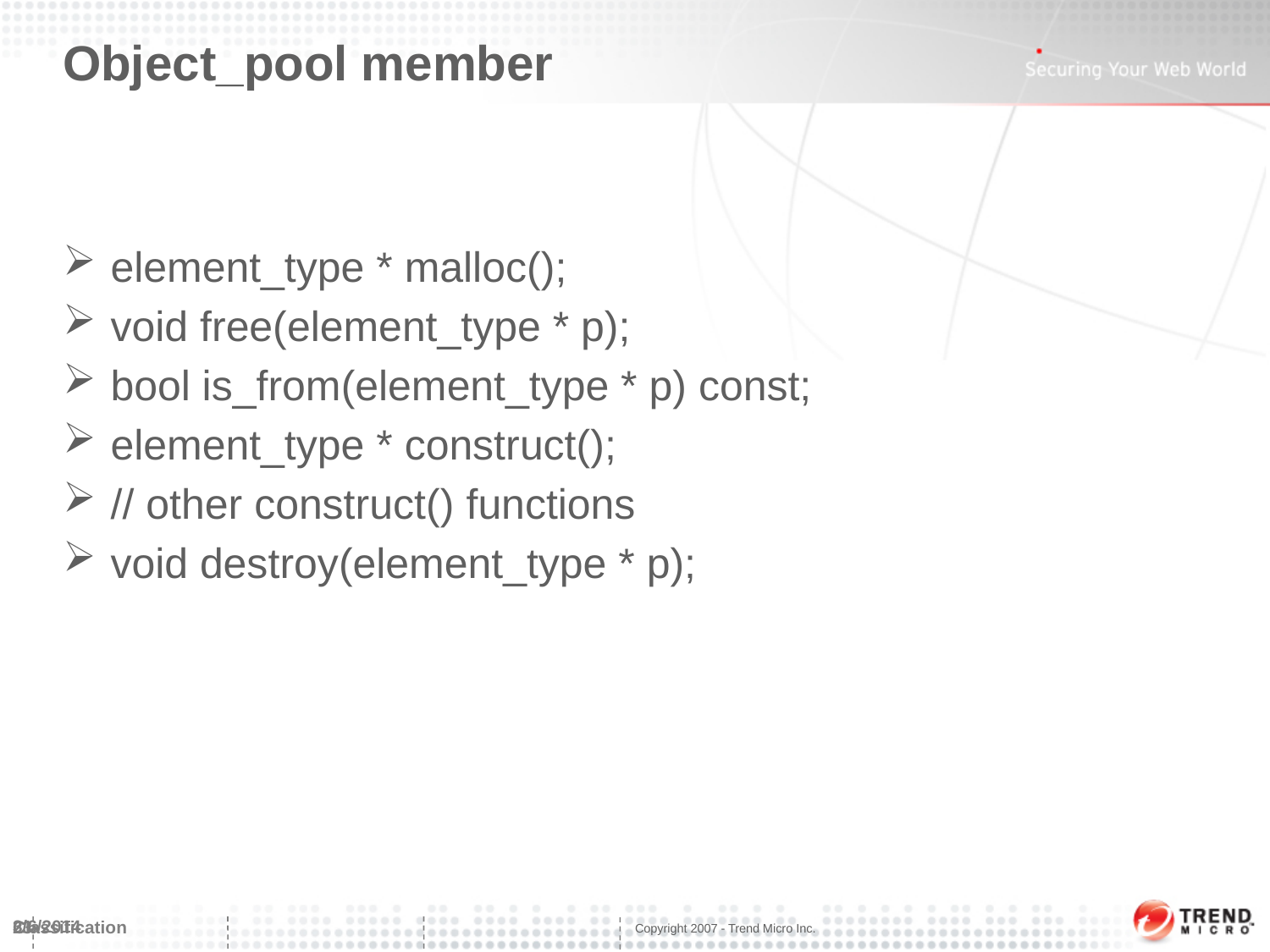

# Object_pool member
element_type * malloc();
void free(element_type * p);
bool is_from(element_type * p) const;
element_type * construct();
// other construct() functions
void destroy(element_type * p);
3/6/2014
23
Classification